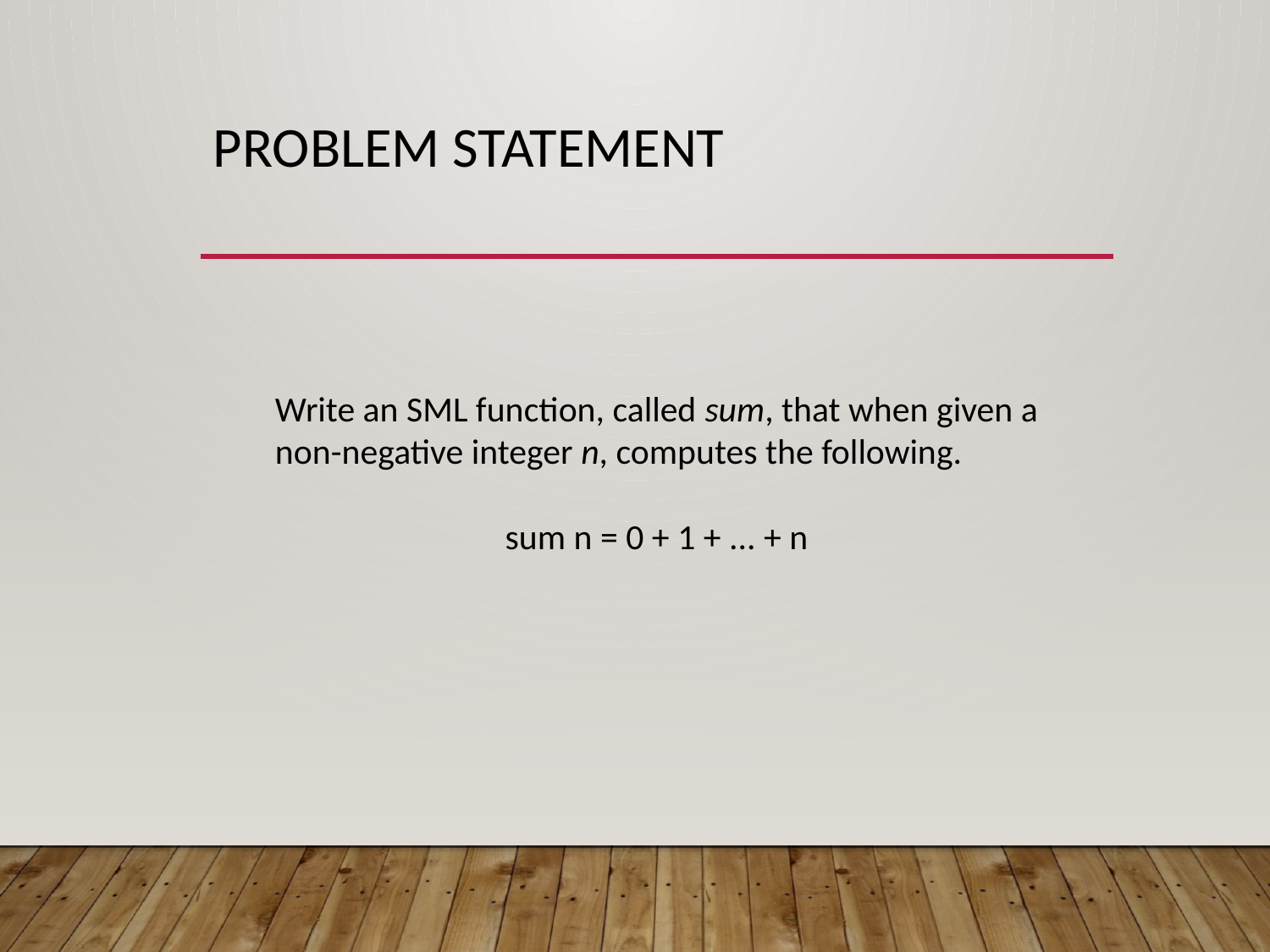

# Problem Statement
Write an SML function, called sum, that when given a
non-negative integer n, computes the following.

sum n = 0 + 1 + ... + n